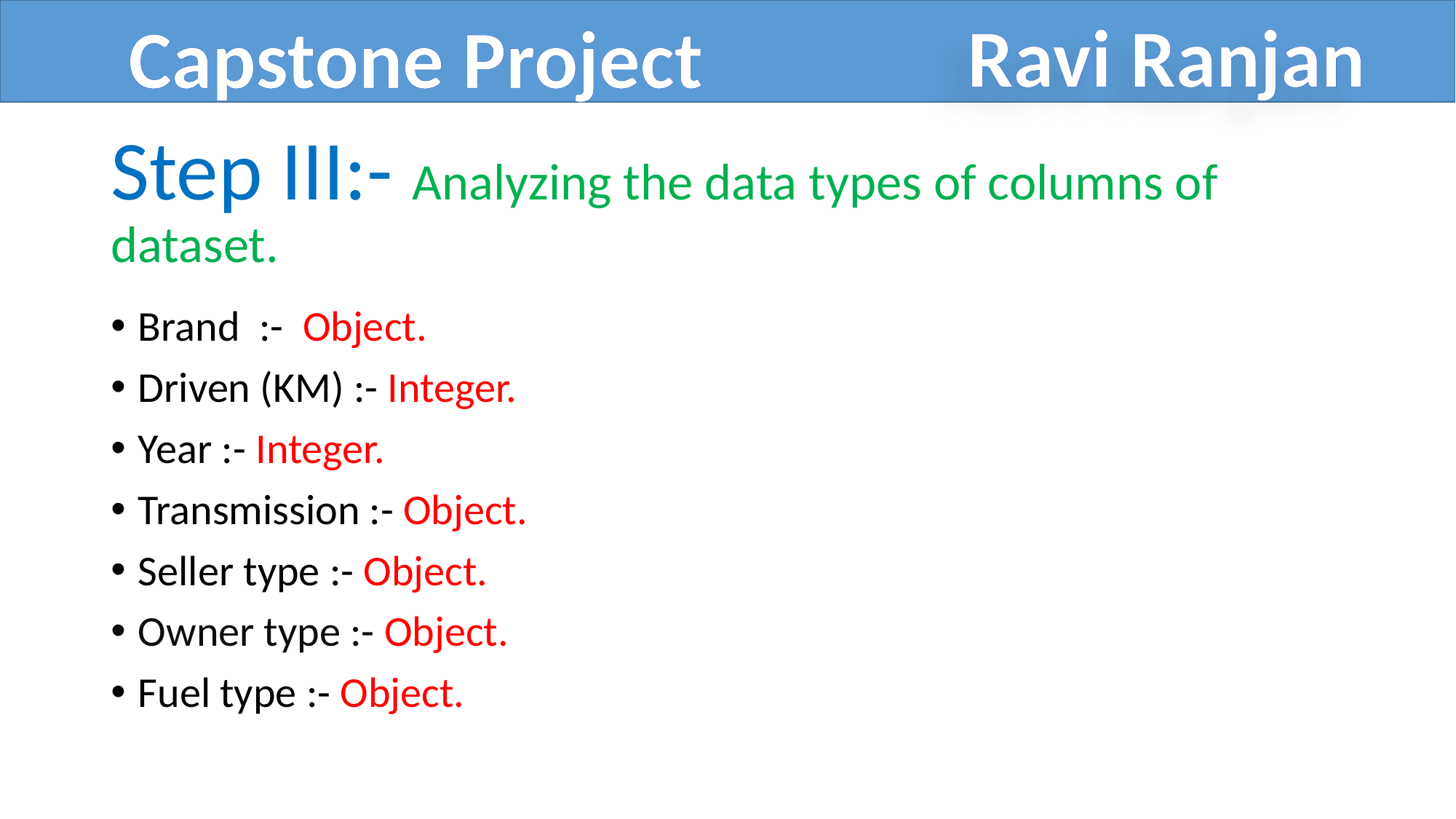

Ravi Ranjan
Capstone Project
# Step III:- Analyzing the data types of columns of dataset.
Brand  :-  Object.
Driven (KM) :- Integer.
Year :- Integer.
Transmission :- Object.
Seller type :- Object.
Owner type :- Object.
Fuel type :- Object.